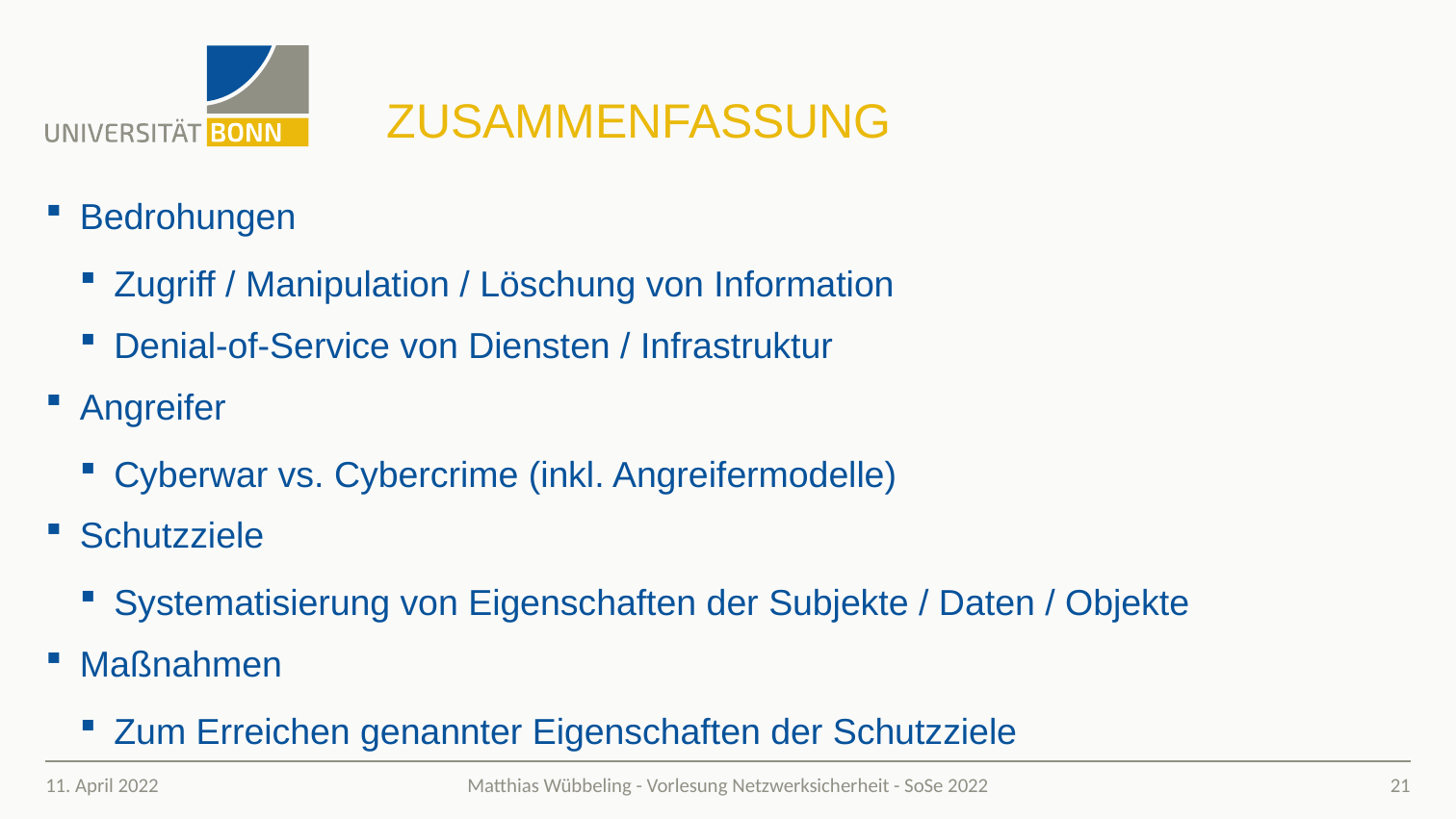

# Zusammenfassung
Bedrohungen
Zugriff / Manipulation / Löschung von Information
Denial-of-Service von Diensten / Infrastruktur
Angreifer
Cyberwar vs. Cybercrime (inkl. Angreifermodelle)
Schutzziele
Systematisierung von Eigenschaften der Subjekte / Daten / Objekte
Maßnahmen
Zum Erreichen genannter Eigenschaften der Schutzziele

11. April 2022
21
Matthias Wübbeling - Vorlesung Netzwerksicherheit - SoSe 2022